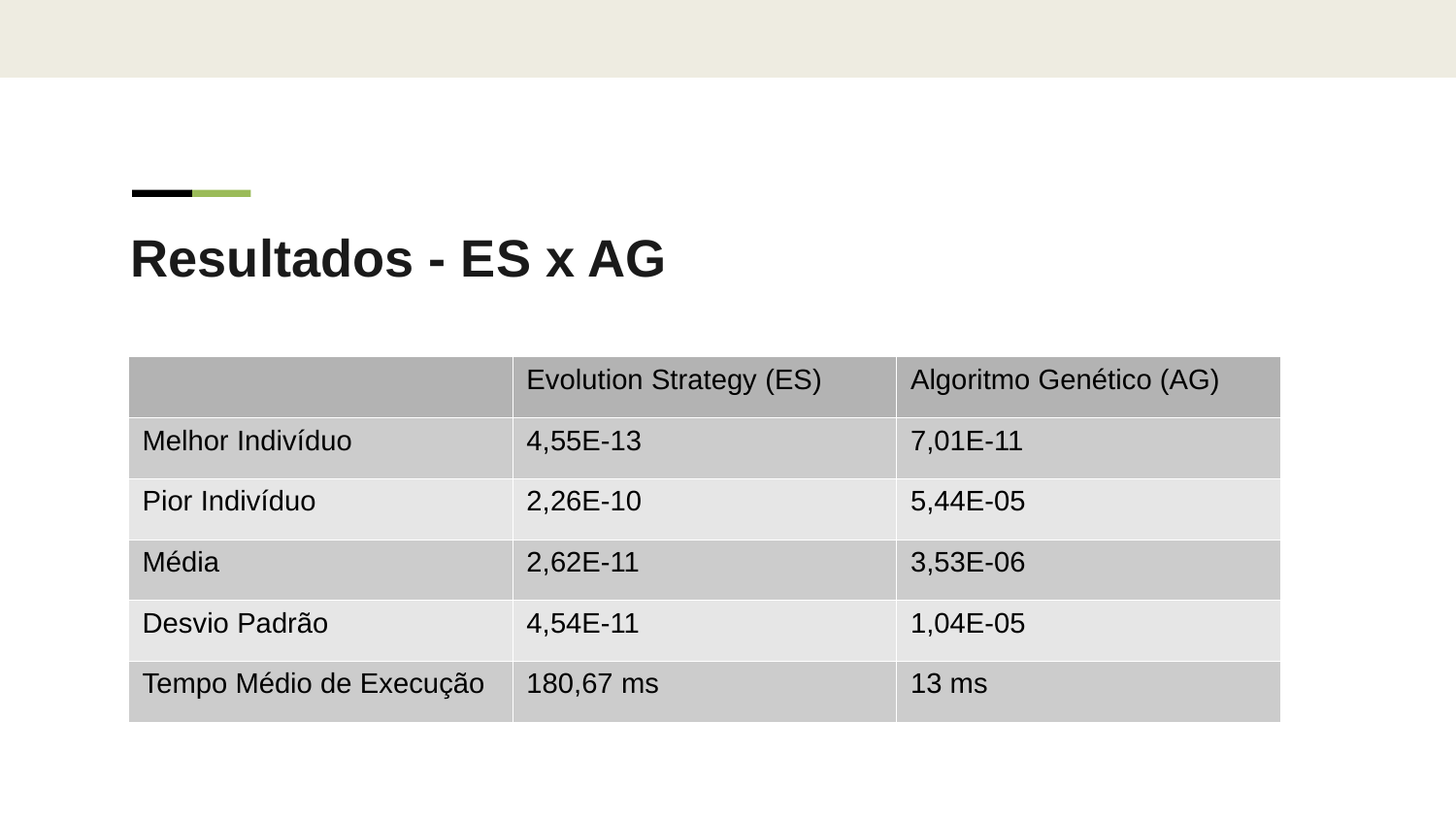

Resultados - ES x AG
|  | Evolution Strategy (ES) | Algoritmo Genético (AG) |
| --- | --- | --- |
| Melhor Indivíduo | 4,55E-13 | 7,01E-11 |
| Pior Indivíduo | 2,26E-10 | 5,44E-05 |
| Média | 2,62E-11 | 3,53E-06 |
| Desvio Padrão | 4,54E-11 | 1,04E-05 |
| Tempo Médio de Execução | 180,67 ms | 13 ms |